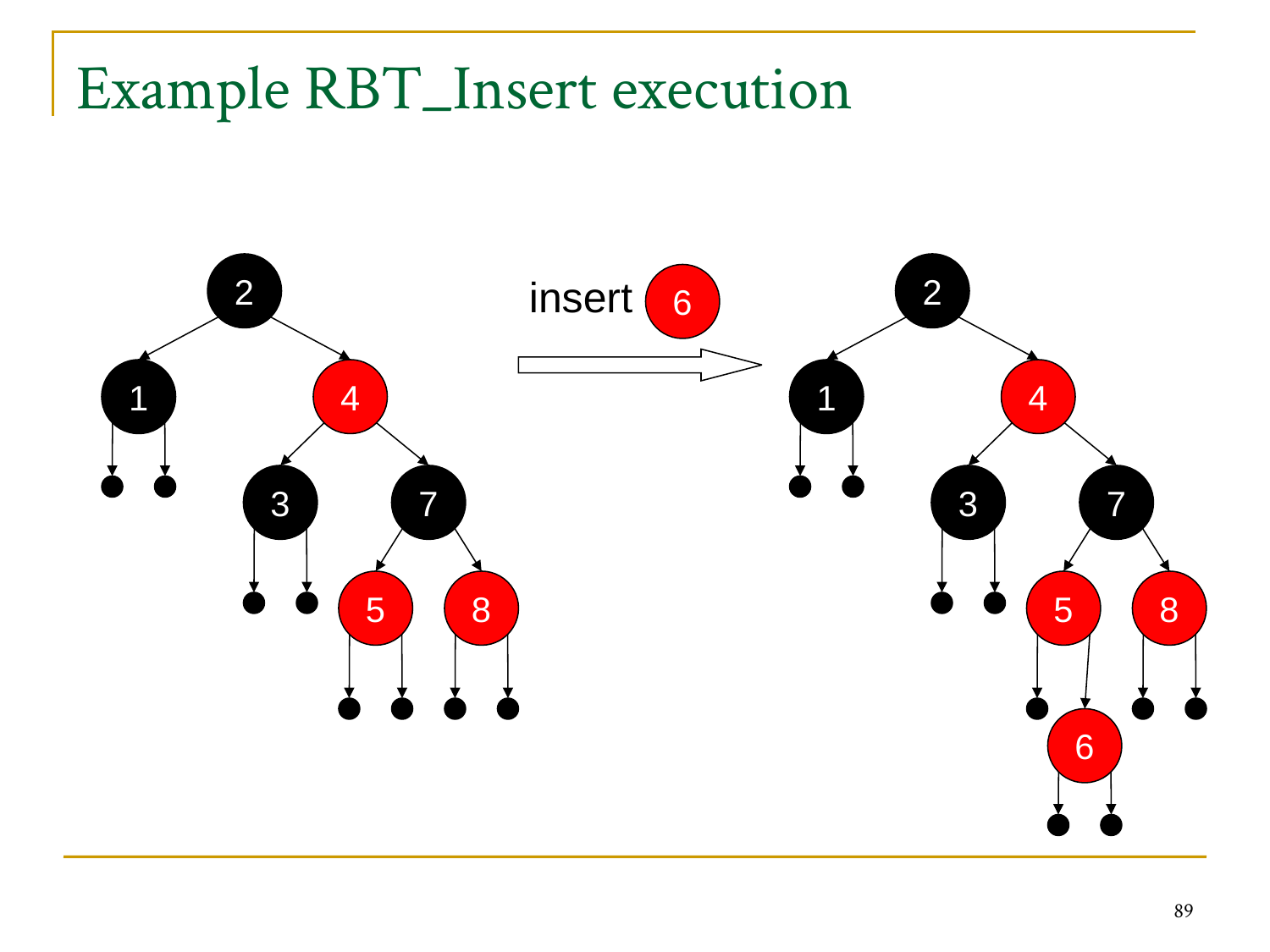

# Example RBT_Insert execution

2

2
insert

6

1

4

1

4

3

7

3

7

5

8

5

8

6

89